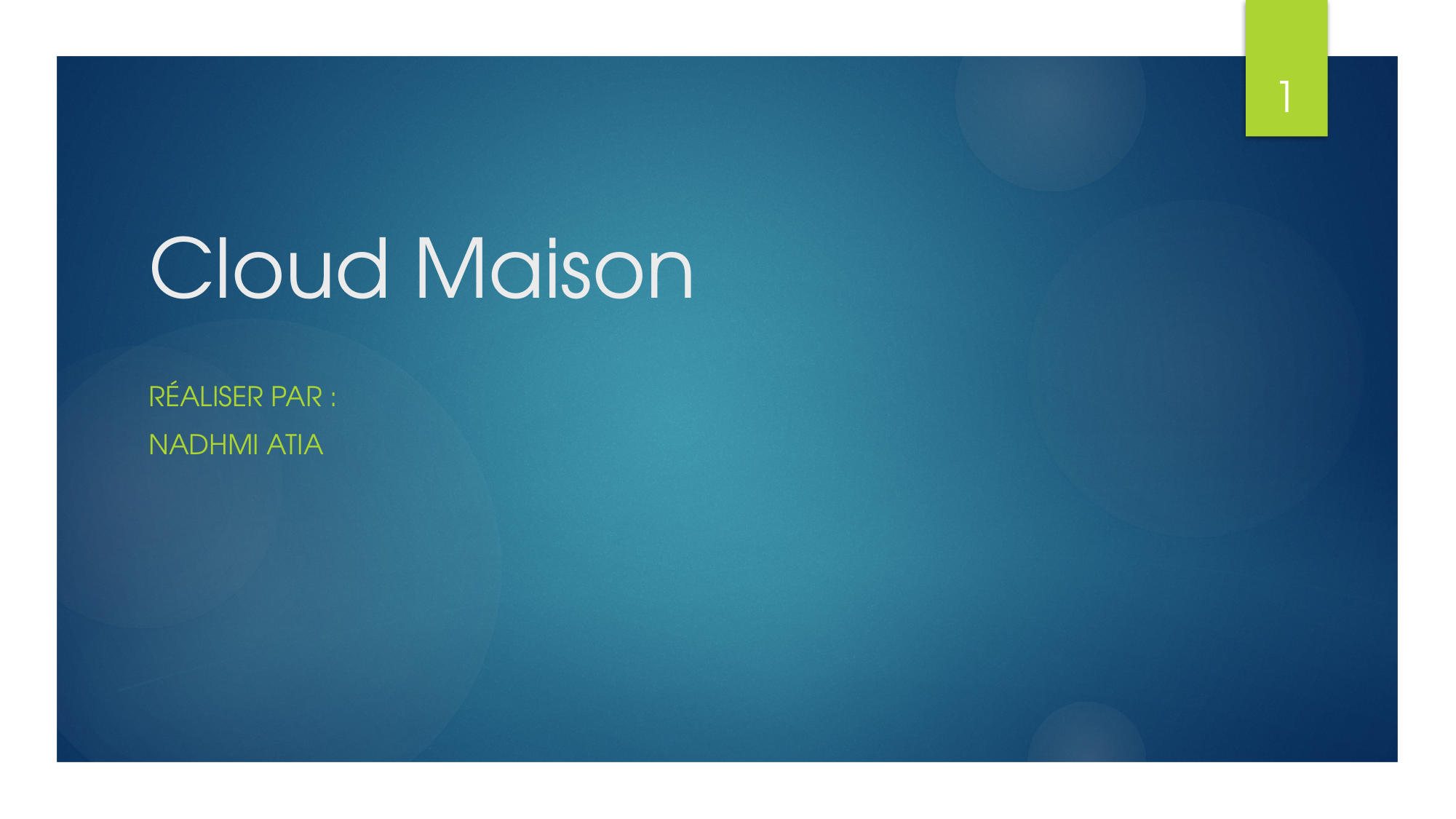

# Cloud Maison
1
Réaliser par :
Nadhmi ATIA